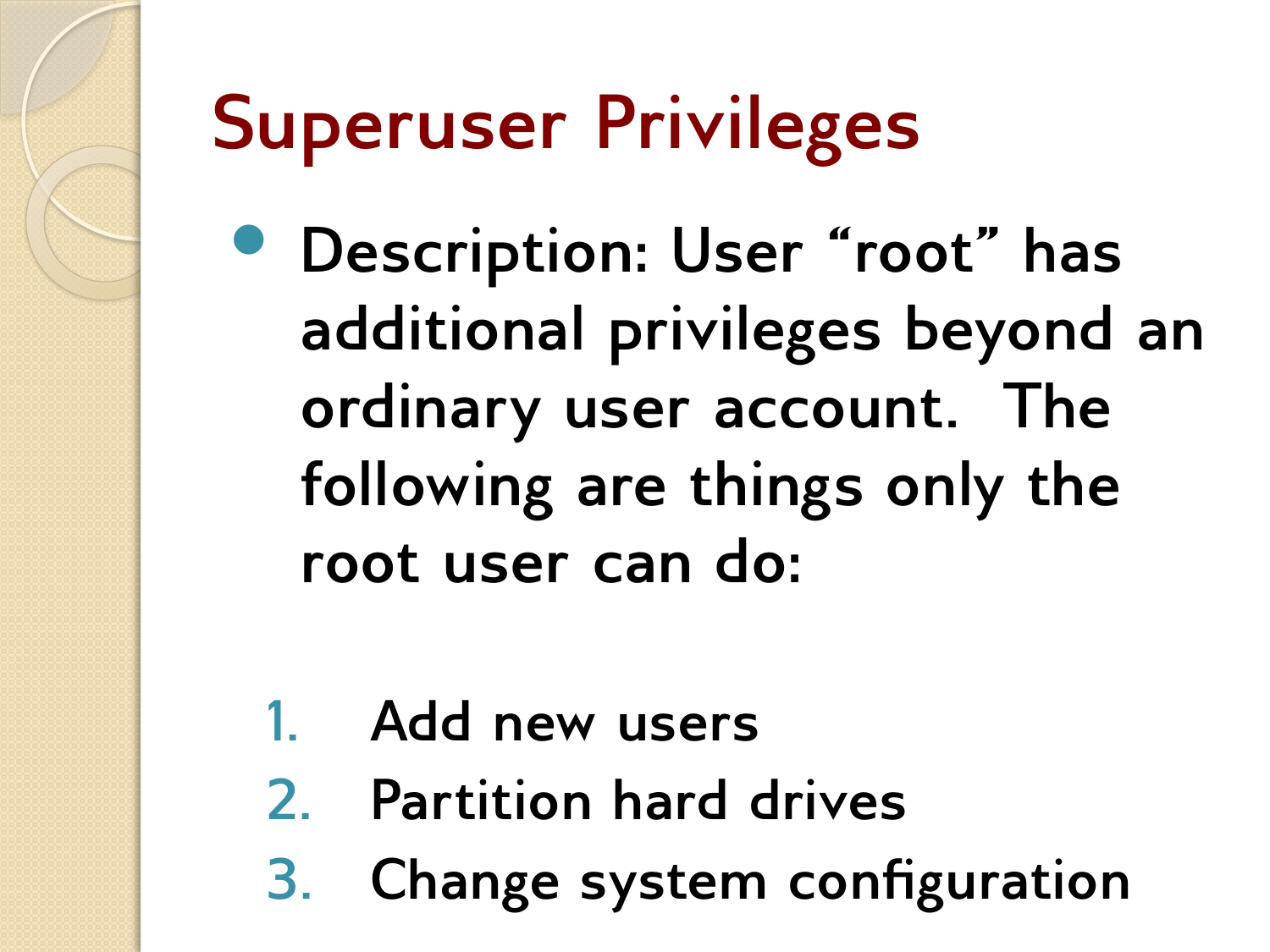

# Superuser Privileges
Description: User “root” has additional privileges beyond an ordinary user account.  The following are things only the root user can do:
Add new users
Partition hard drives
Change system configuration